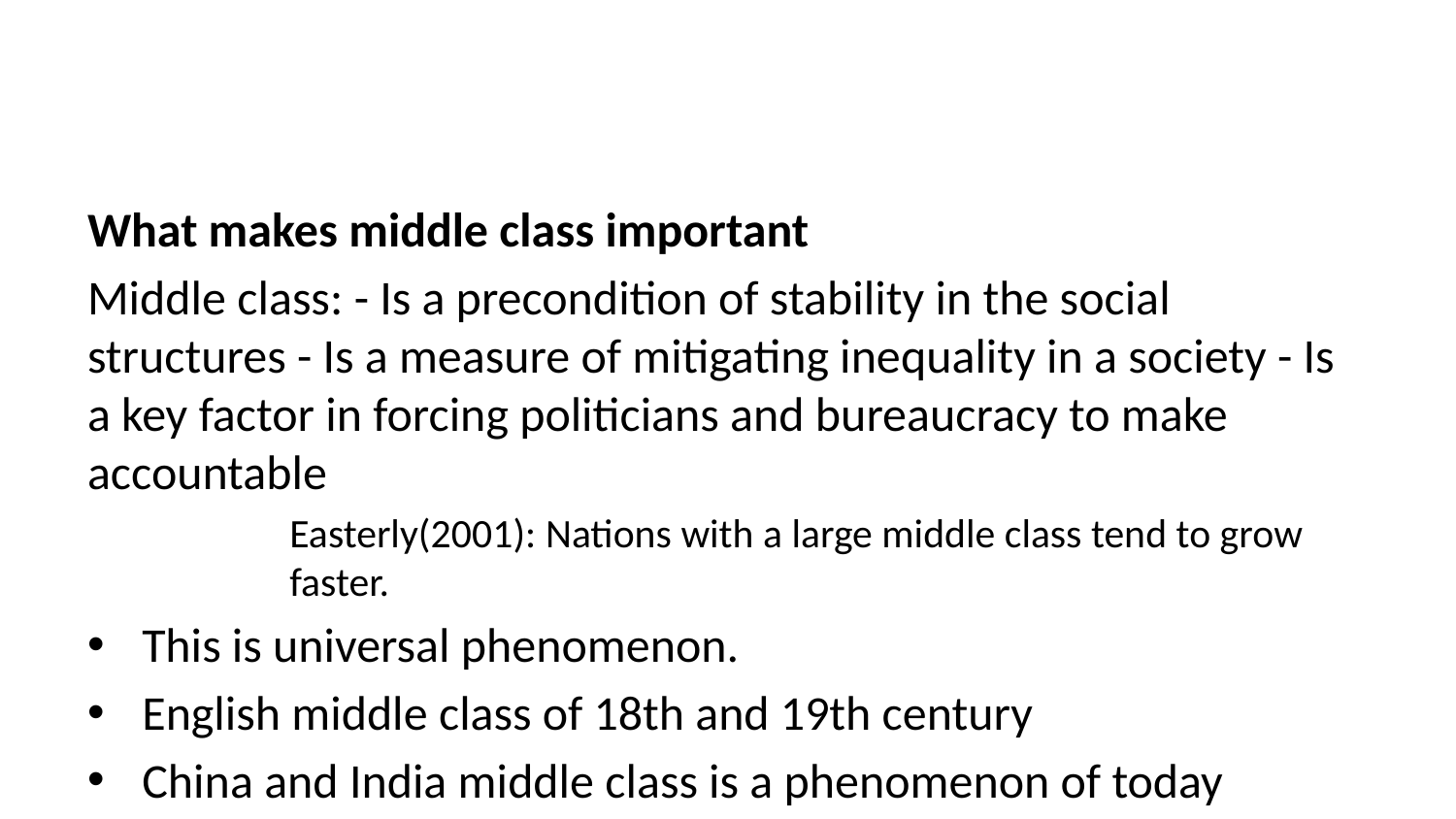

What makes middle class important
Middle class: - Is a precondition of stability in the social structures - Is a measure of mitigating inequality in a society - Is a key factor in forcing politicians and bureaucracy to make accountable
Easterly(2001): Nations with a large middle class tend to grow faster.
This is universal phenomenon.
English middle class of 18th and 19th century
China and India middle class is a phenomenon of today

Collier (1999) : Middle class forms alliance with lower classes in order to demand an inclusive political system
Acemoglu (2003): Decisive voters in democracy are from middle class
Bannerjee (2007): middle class is a source of new entrenpreneurs and this class stresses on accumulation of human capital and savings
Warning: > Basur(2003) : If venues for channeling middle class human capital and savings not provided, then tendency towards consumption expenditure puts sustainability of growth in danger
How big is middle class in Pakistan?
Method 1 : Expenditure from PPP $2 to $20 per person per day
How big is middle class in Pakistan?
Method 2 : Estimation of Middle Class through a Weighted Composite Index